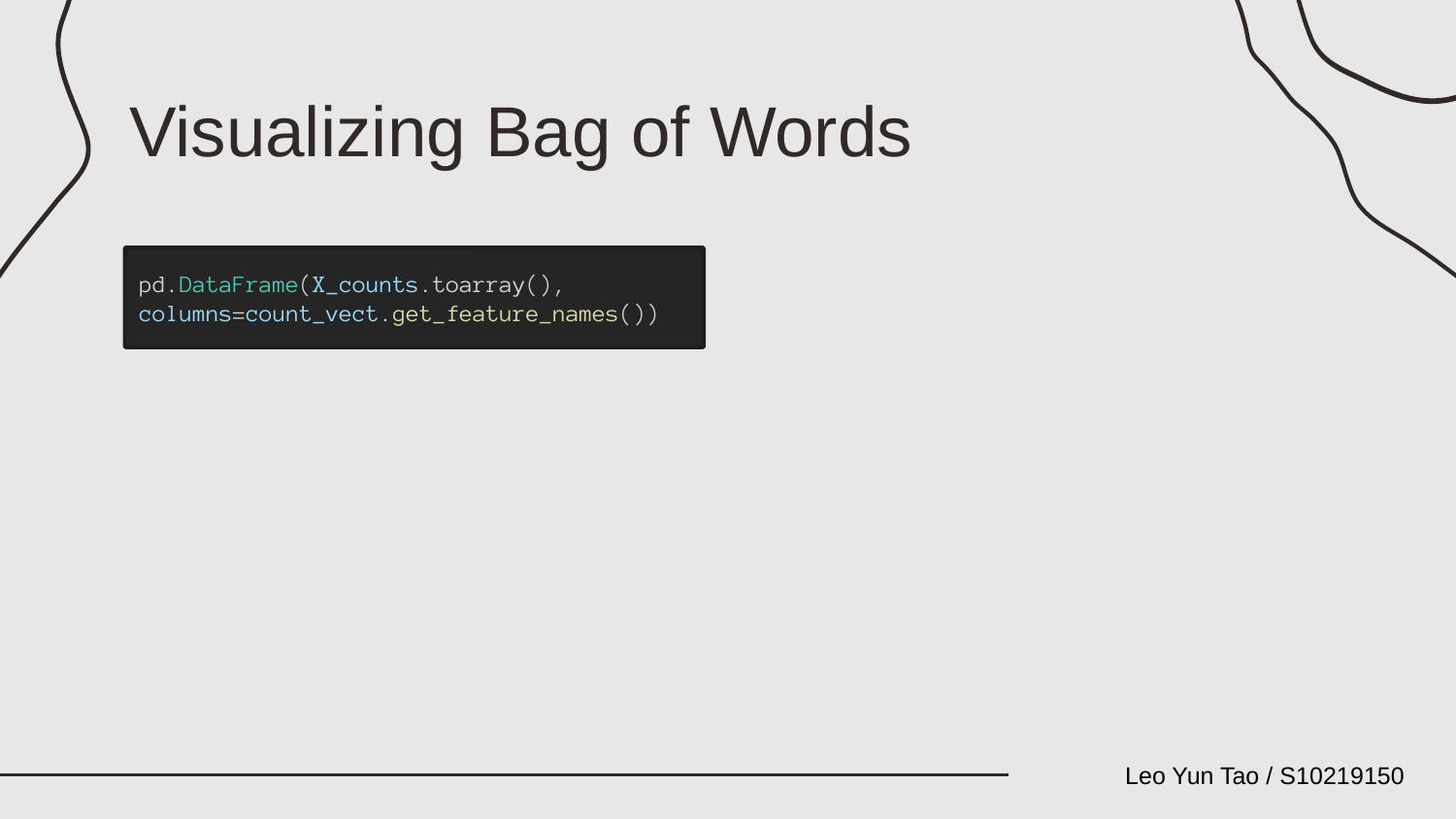

# Visualizing Bag of Words
pd.DataFrame(X_counts.toarray(), columns=count_vect.get_feature_names())

Leo Yun Tao / S10219150